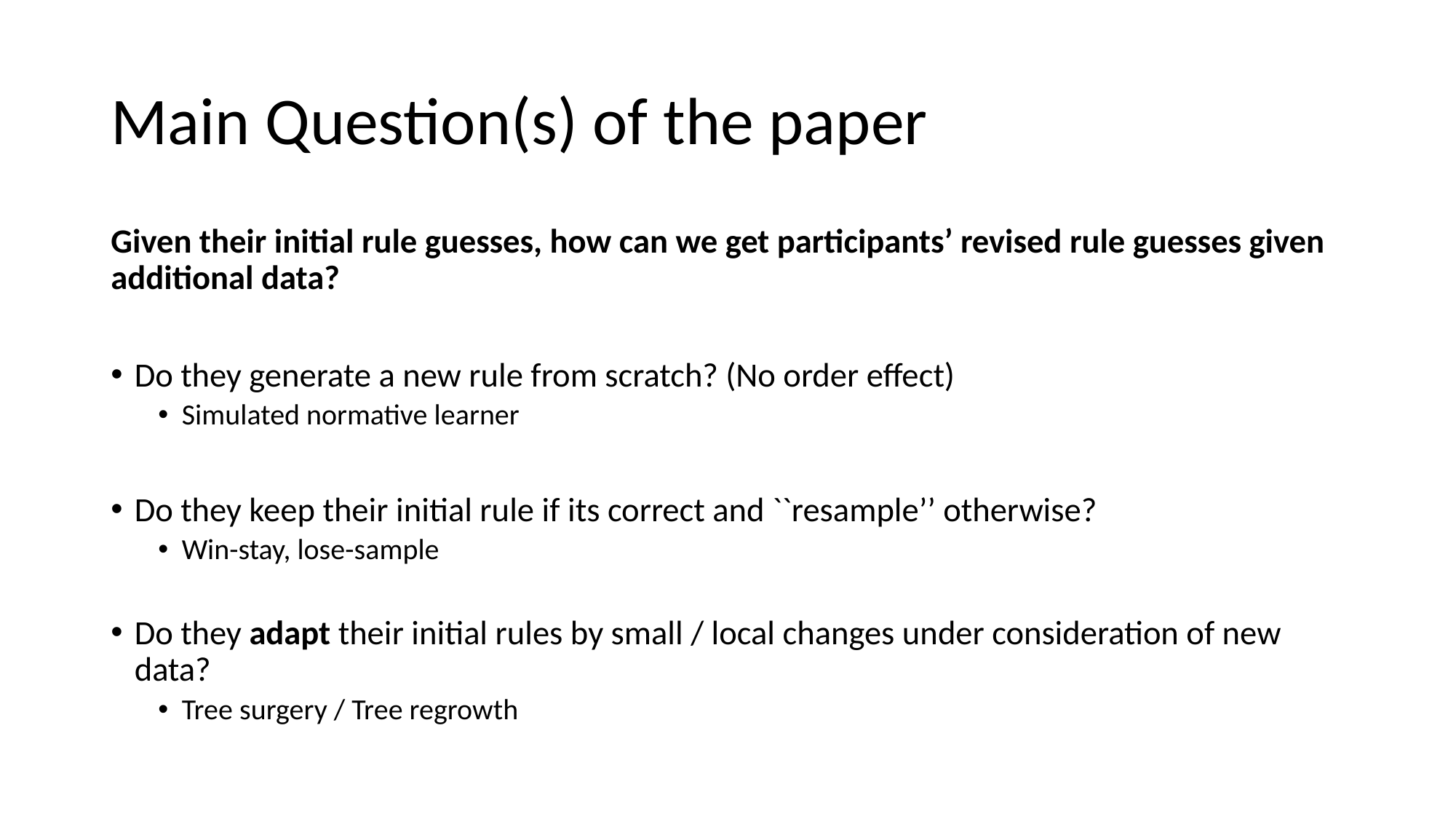

# Main Question(s) of the paper
Given their initial rule guesses, how can we get participants’ revised rule guesses given additional data?

Do they generate a new rule from scratch? (No order effect)
Simulated normative learner

Do they keep their initial rule if its correct and ``resample’’ otherwise?
Win-stay, lose-sample

Do they adapt their initial rules by small / local changes under consideration of new data?
Tree surgery / Tree regrowth